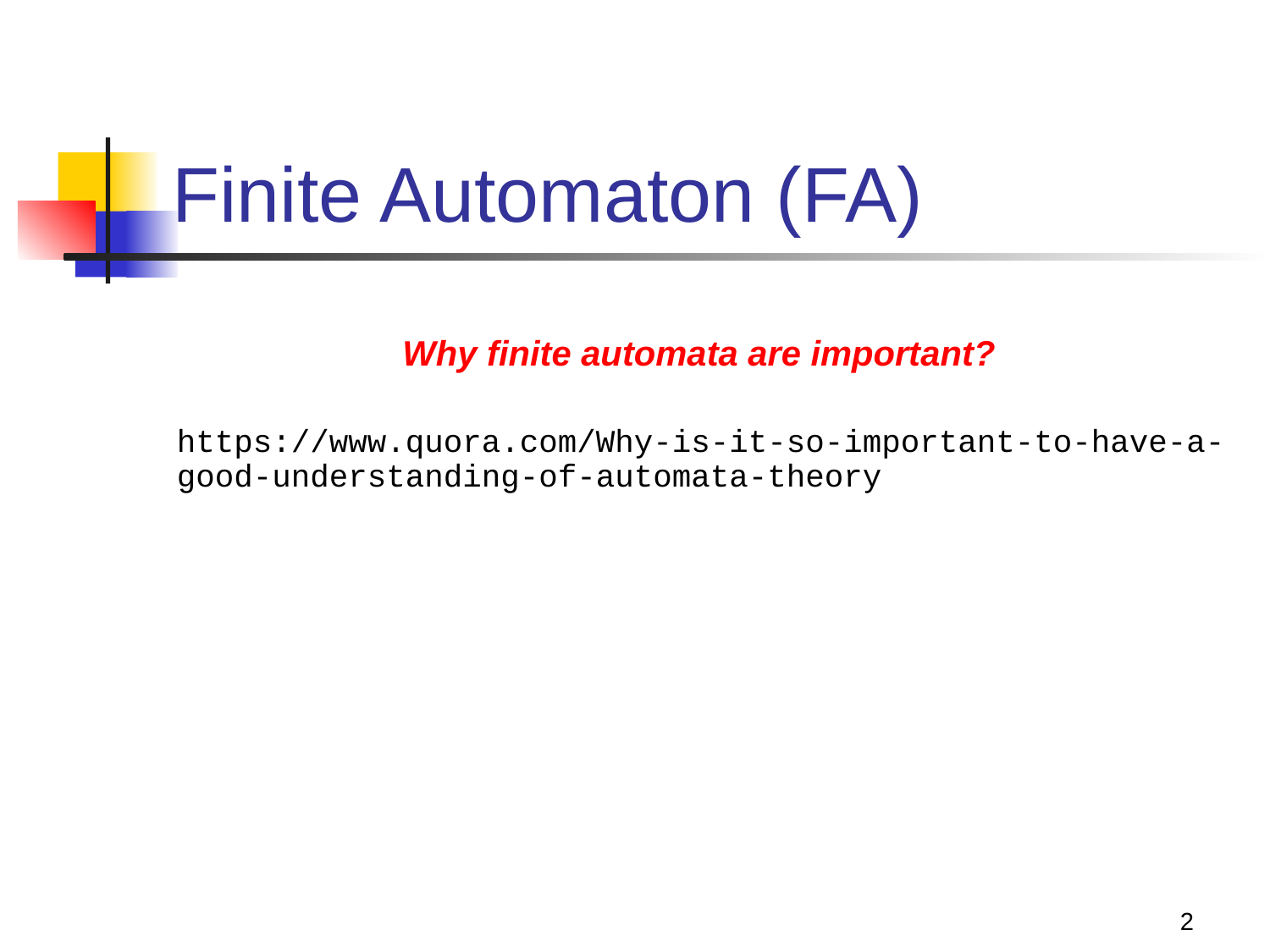

# Finite Automaton (FA)

Why finite automata are important?

https://www.quora.com/Why-is-it-so-important-to-have-a-good-understanding-of-automata-theory
2